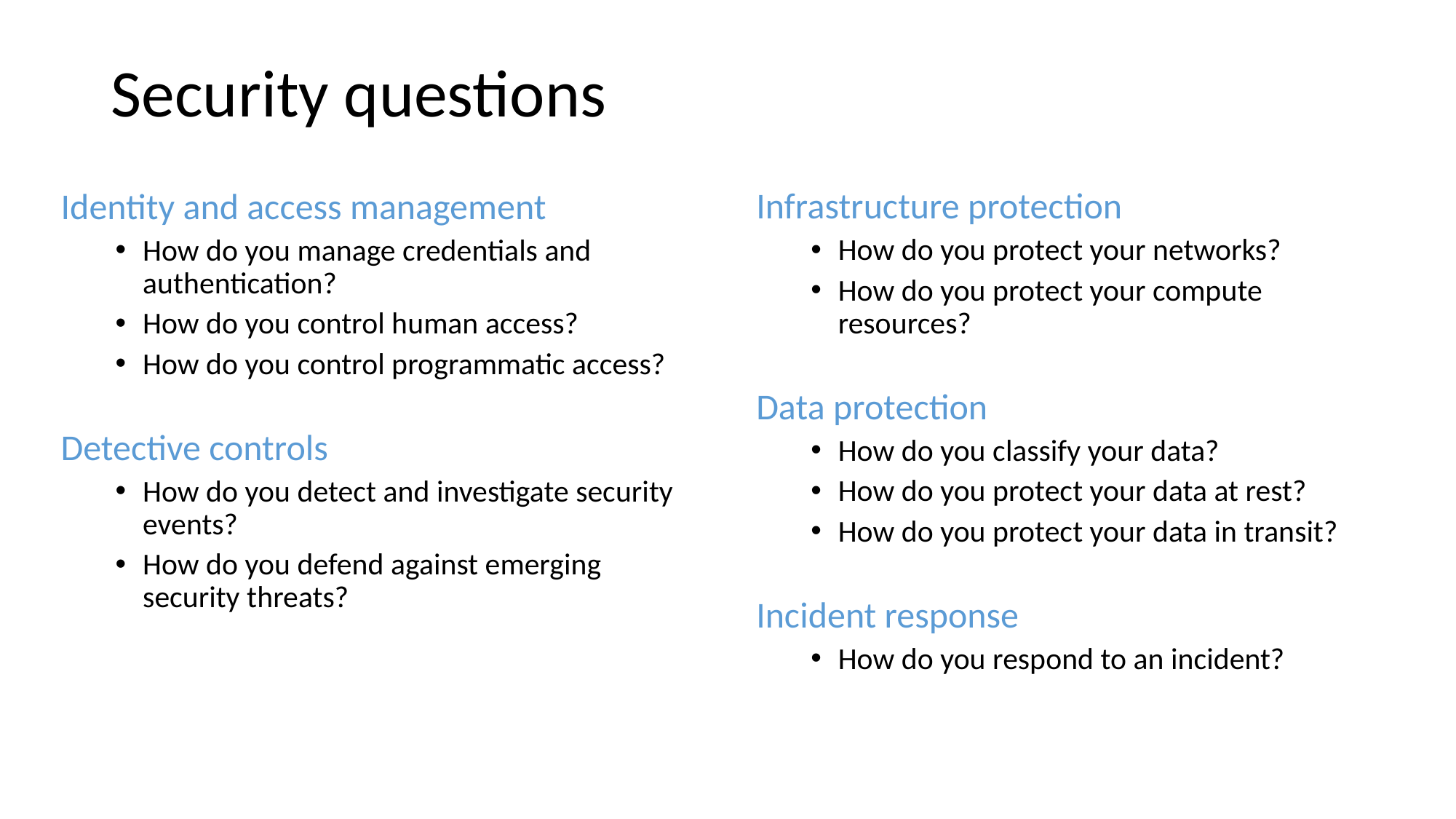

# Security questions
Infrastructure protection
How do you protect your networks?
How do you protect your compute resources?
Data protection
How do you classify your data?
How do you protect your data at rest?
How do you protect your data in transit?
Incident response
How do you respond to an incident?
Identity and access management
How do you manage credentials and authentication?
How do you control human access?
How do you control programmatic access?
Detective controls
How do you detect and investigate security events?
How do you defend against emerging security threats?